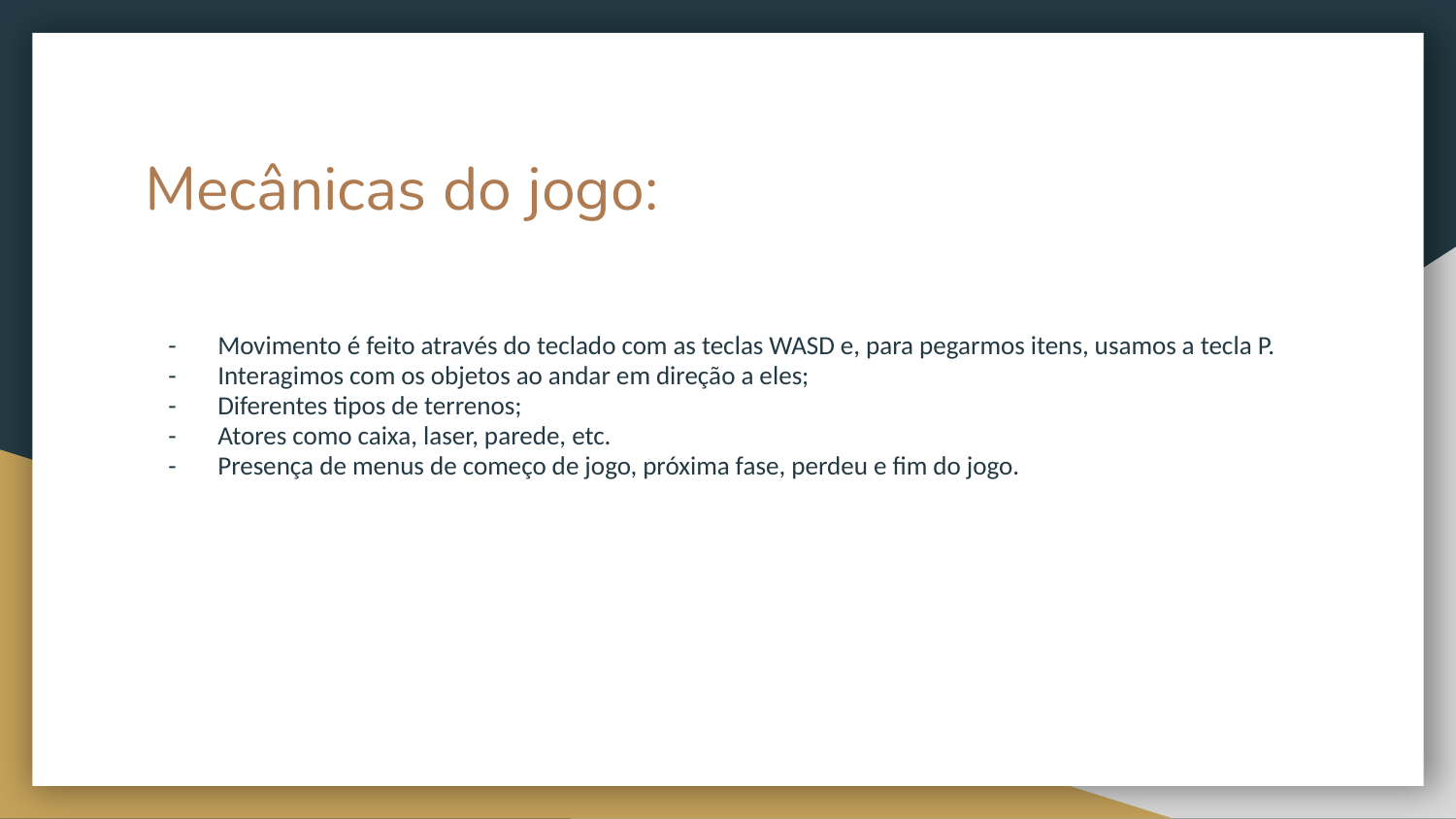

# Mecânicas do jogo:
Movimento é feito através do teclado com as teclas WASD e, para pegarmos itens, usamos a tecla P.
Interagimos com os objetos ao andar em direção a eles;
Diferentes tipos de terrenos;
Atores como caixa, laser, parede, etc.
Presença de menus de começo de jogo, próxima fase, perdeu e fim do jogo.